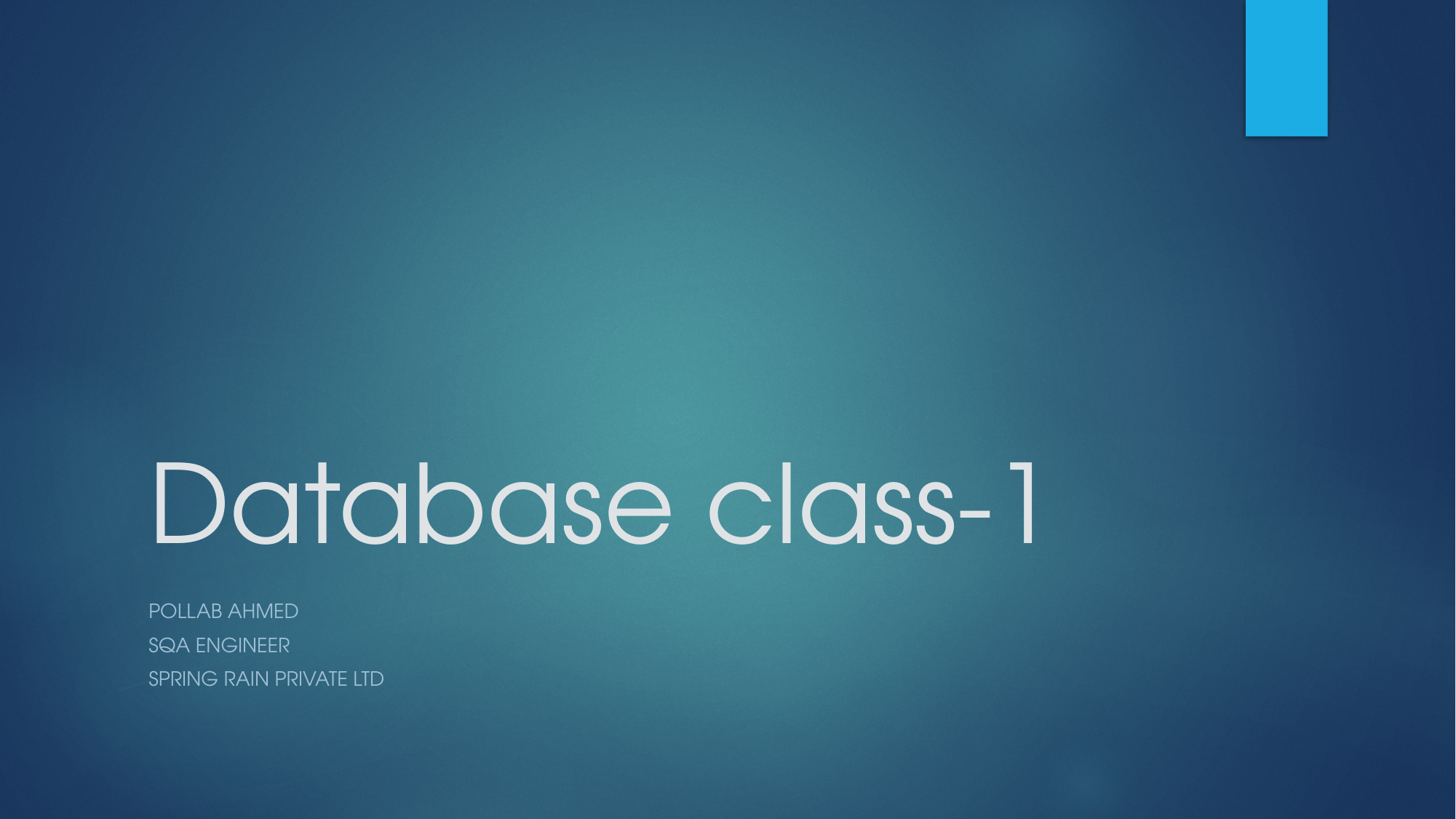

# Database class-1
POLLAB AHMED
SQA ENGINEER
SPRING RAIN PRIVATE LTD